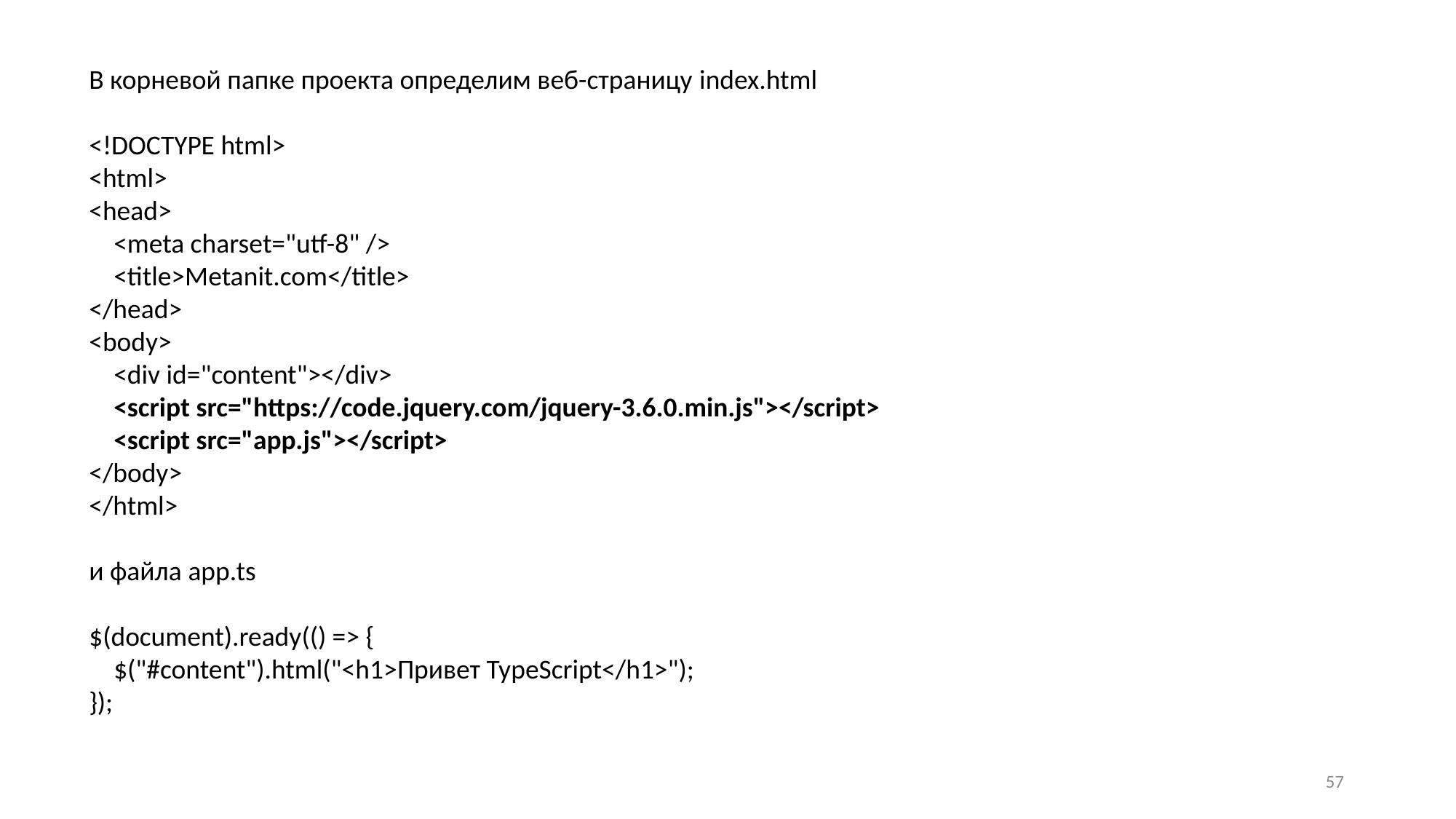

В корневой папке проекта определим веб-страницу index.html

<!DOCTYPE html>
<html>
<head>
    <meta charset="utf-8" />
    <title>Metanit.com</title>
</head>
<body>
    <div id="content"></div>
    <script src="https://code.jquery.com/jquery-3.6.0.min.js"></script>
    <script src="app.js"></script>
</body>
</html>

и файла app.ts

$(document).ready(() => {
    $("#content").html("<h1>Привет TypeScript</h1>");
});
57